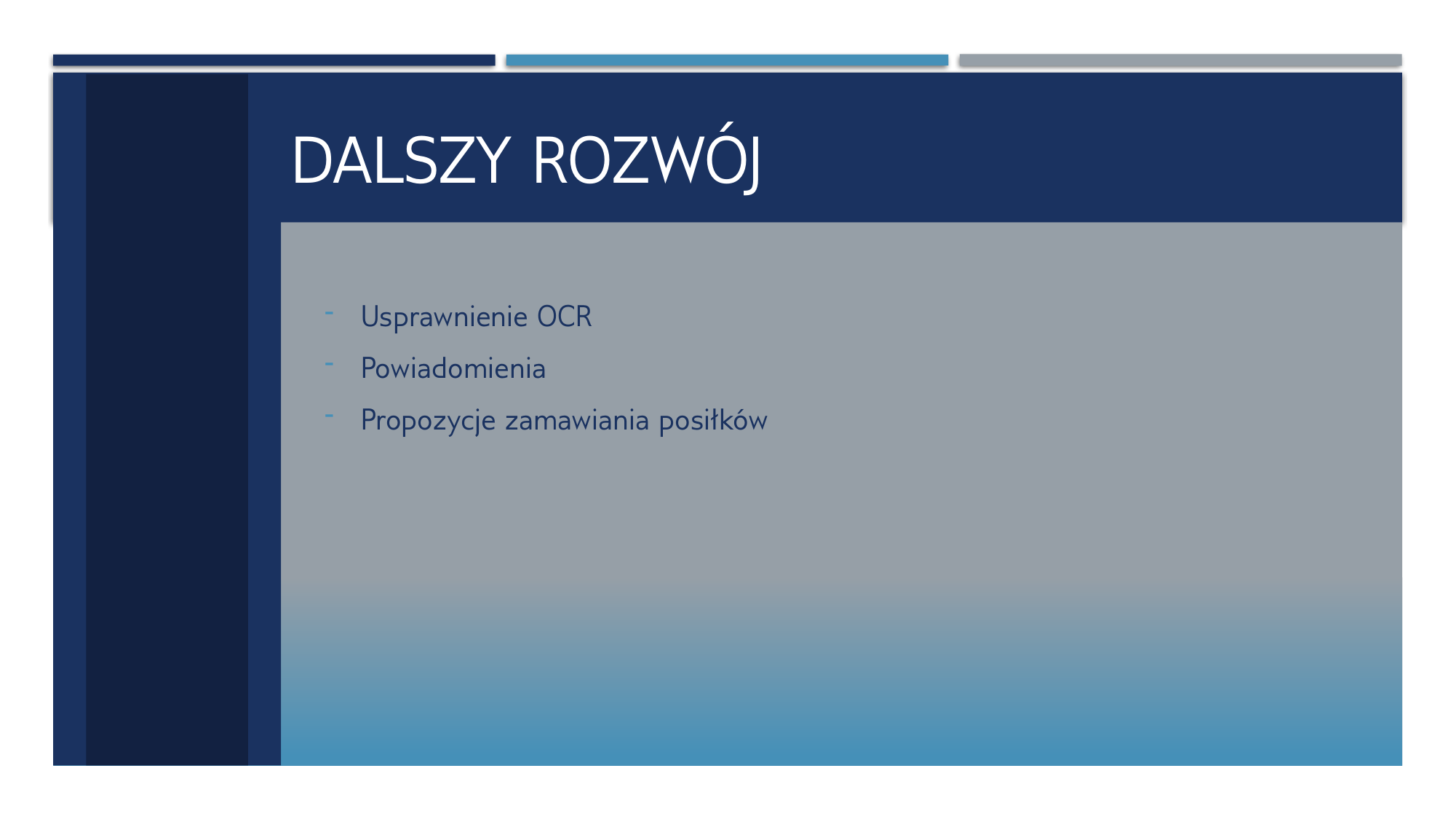

# Dalszy rozwój

Usprawnienie OCR
Powiadomienia
Propozycje zamawiania posiłków